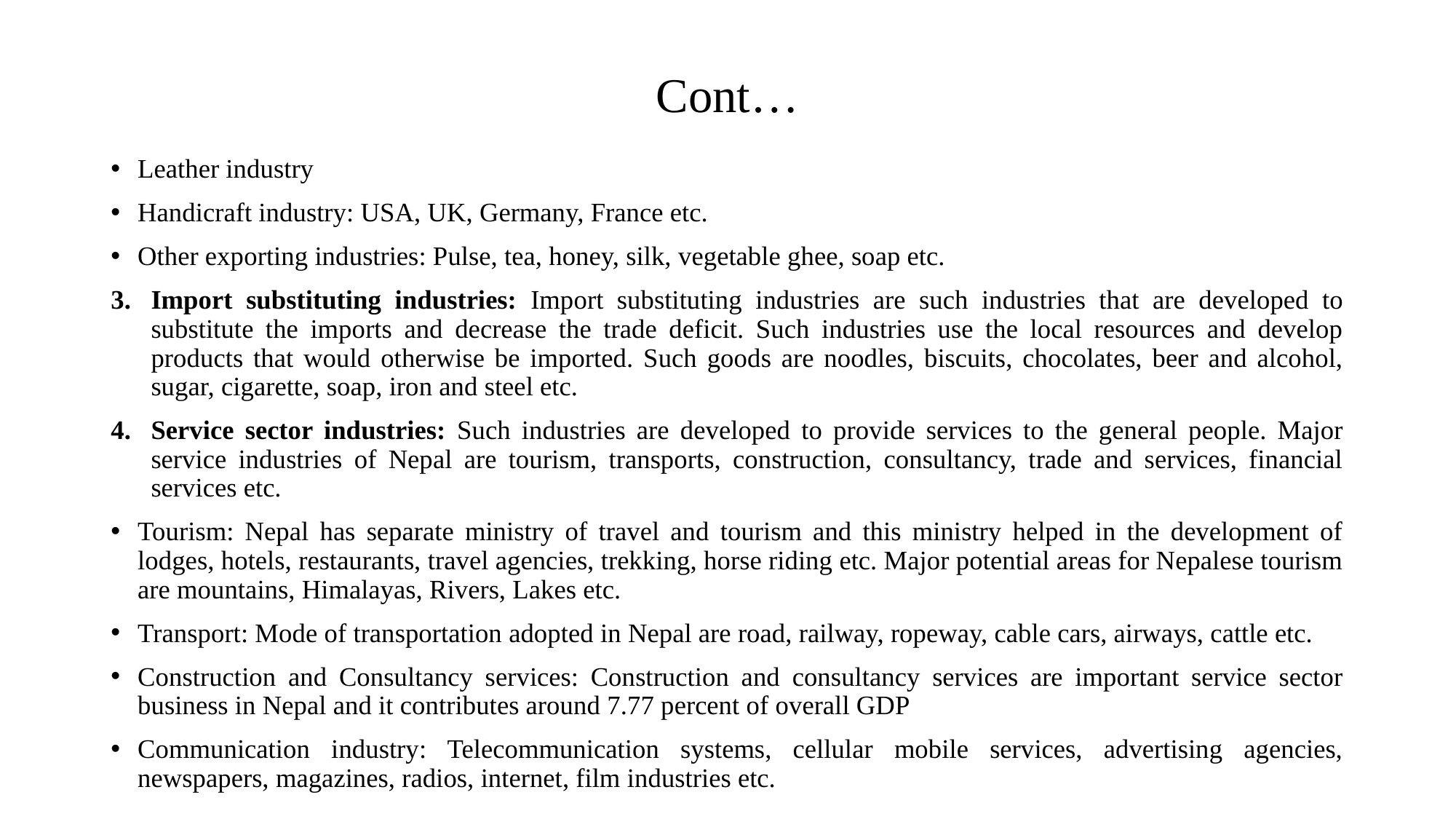

# Cont…
Leather industry
Handicraft industry: USA, UK, Germany, France etc.
Other exporting industries: Pulse, tea, honey, silk, vegetable ghee, soap etc.
Import substituting industries: Import substituting industries are such industries that are developed to substitute the imports and decrease the trade deficit. Such industries use the local resources and develop products that would otherwise be imported. Such goods are noodles, biscuits, chocolates, beer and alcohol, sugar, cigarette, soap, iron and steel etc.
Service sector industries: Such industries are developed to provide services to the general people. Major service industries of Nepal are tourism, transports, construction, consultancy, trade and services, financial services etc.
Tourism: Nepal has separate ministry of travel and tourism and this ministry helped in the development of lodges, hotels, restaurants, travel agencies, trekking, horse riding etc. Major potential areas for Nepalese tourism are mountains, Himalayas, Rivers, Lakes etc.
Transport: Mode of transportation adopted in Nepal are road, railway, ropeway, cable cars, airways, cattle etc.
Construction and Consultancy services: Construction and consultancy services are important service sector business in Nepal and it contributes around 7.77 percent of overall GDP
Communication industry: Telecommunication systems, cellular mobile services, advertising agencies, newspapers, magazines, radios, internet, film industries etc.